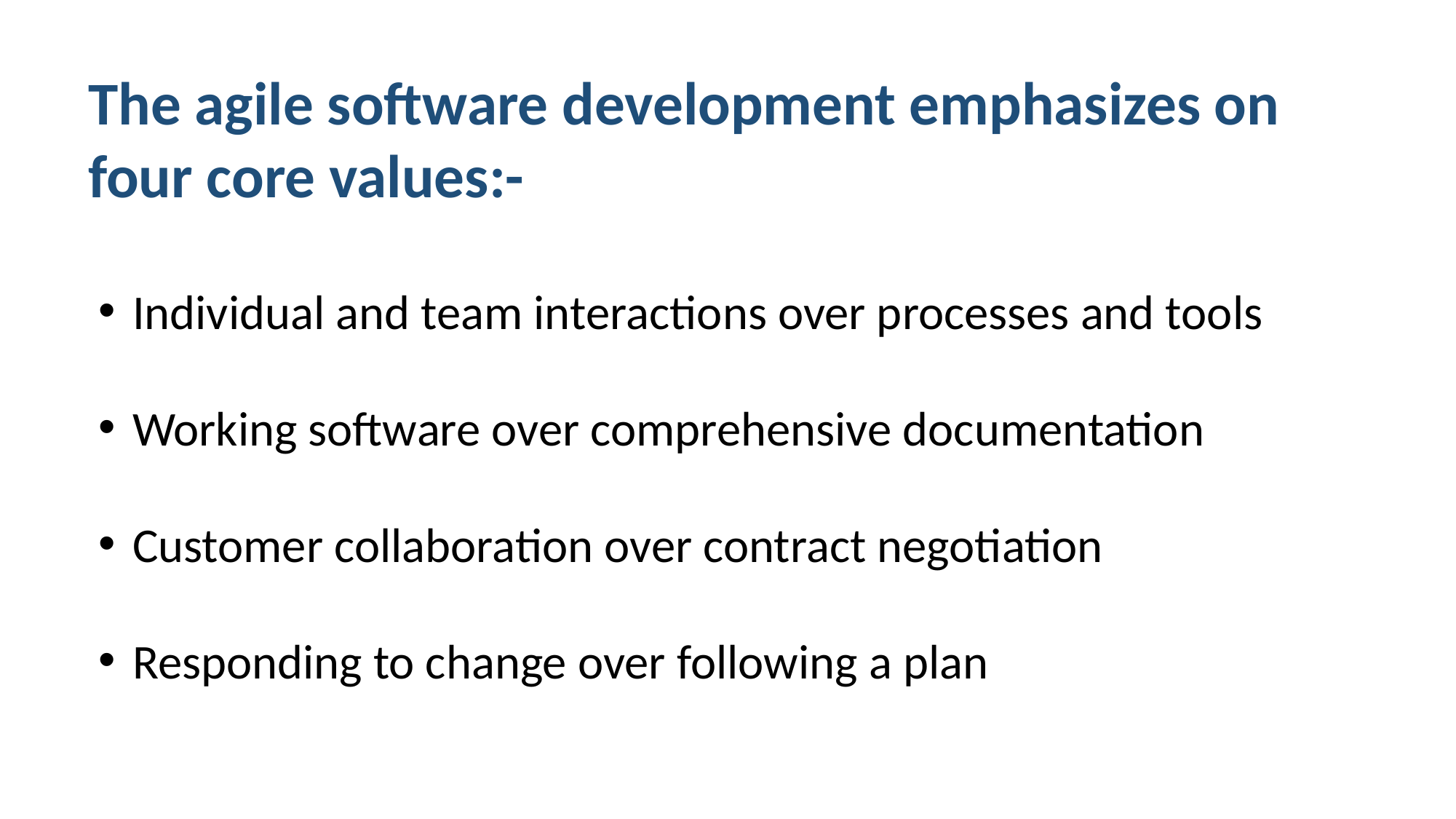

The agile software development emphasizes on four core values:-
Individual and team interactions over processes and tools

Working software over comprehensive documentation

Customer collaboration over contract negotiation

Responding to change over following a plan